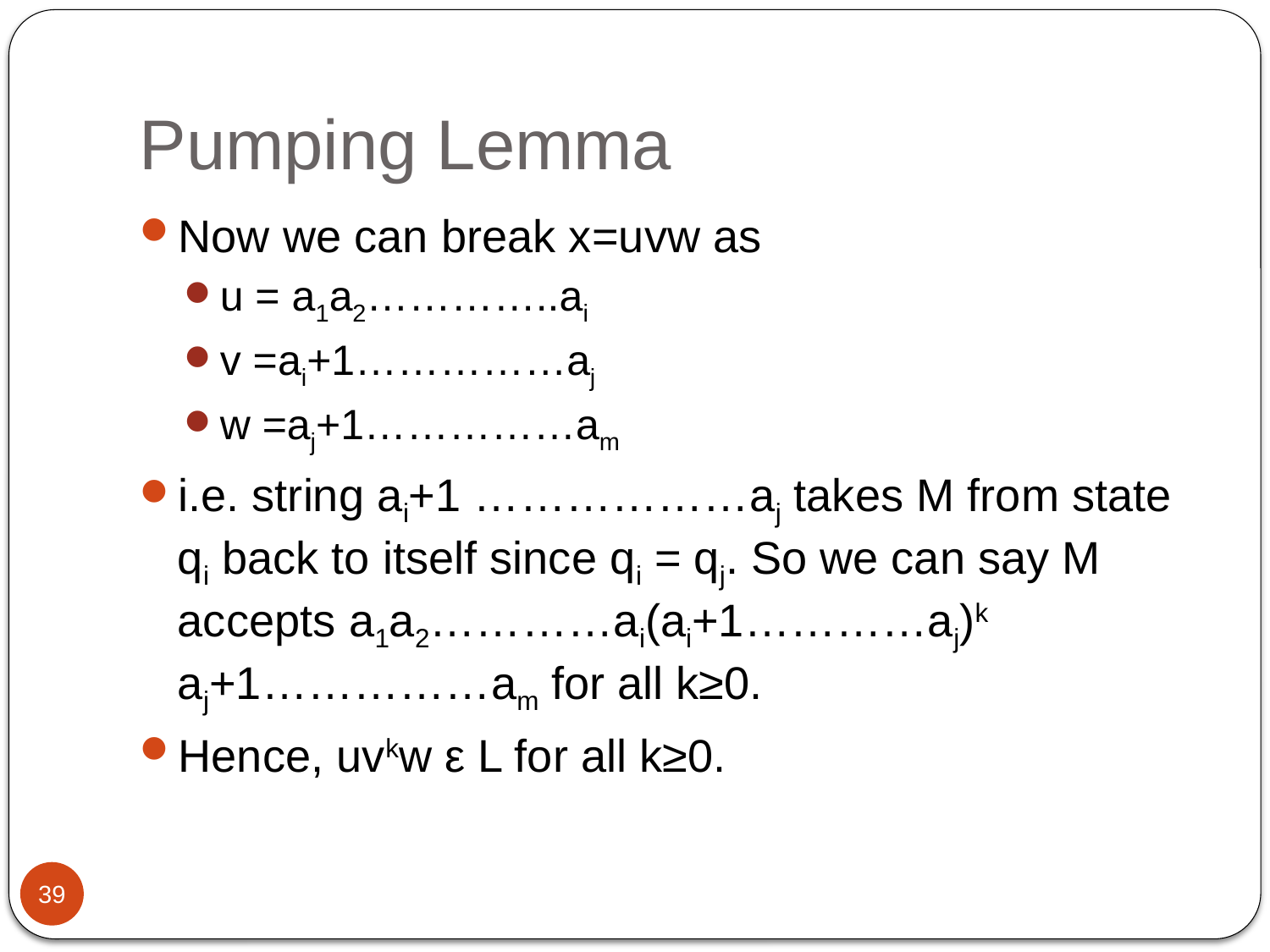

# Pumping Lemma
Now we can break x=uvw as
u = a1a2…………..ai
v =ai+1……………aj
w =aj+1……………am
i.e. string ai+1 ………………aj takes M from state qi back to itself since qi = qj. So we can say M accepts a1a2…………ai(ai+1…………aj)k aj+1……………am for all k≥0.
Hence, uvkw ε L for all k≥0.
39